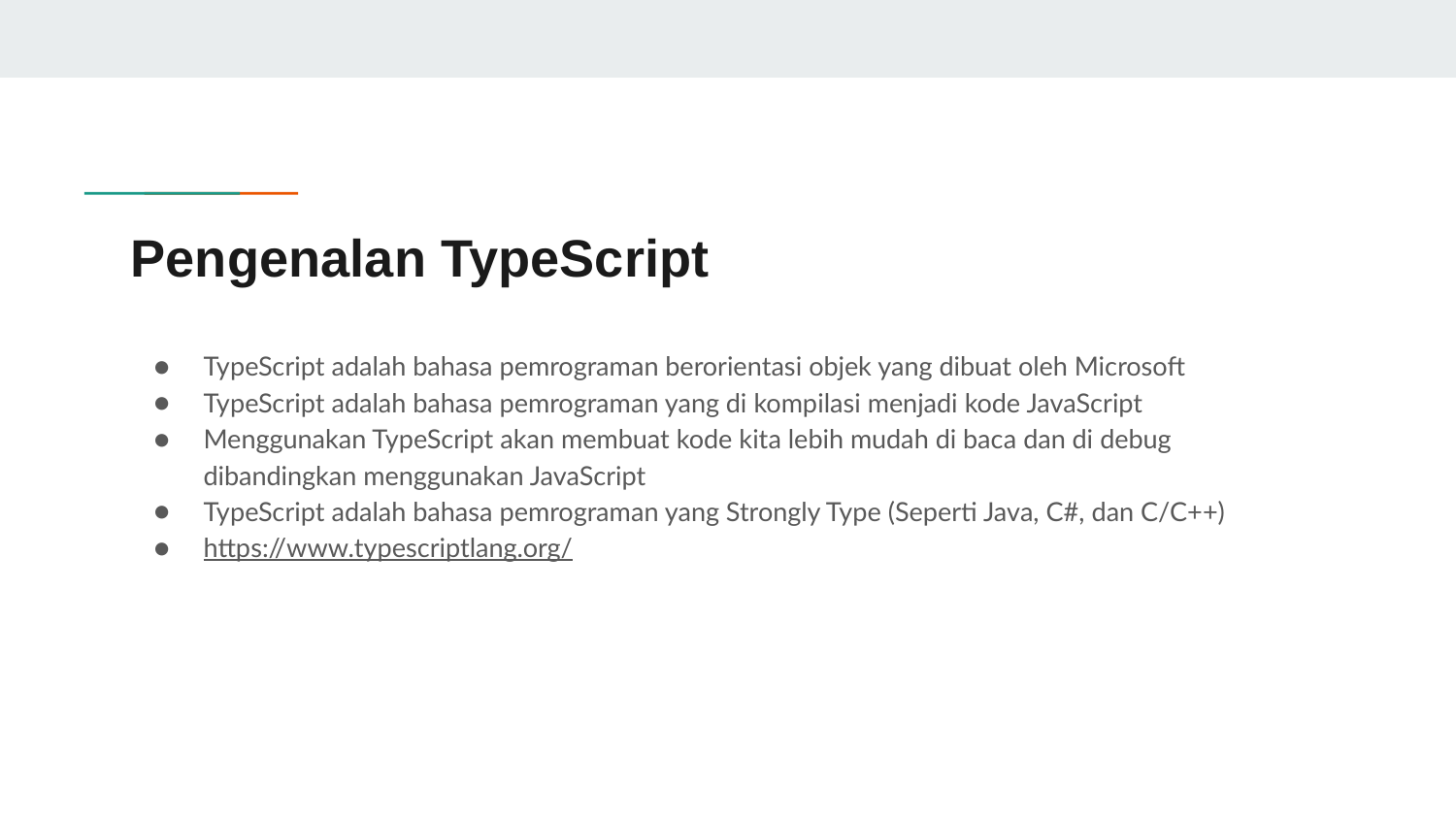

# Pengenalan TypeScript
TypeScript adalah bahasa pemrograman berorientasi objek yang dibuat oleh Microsoft
TypeScript adalah bahasa pemrograman yang di kompilasi menjadi kode JavaScript
Menggunakan TypeScript akan membuat kode kita lebih mudah di baca dan di debug dibandingkan menggunakan JavaScript
TypeScript adalah bahasa pemrograman yang Strongly Type (Seperti Java, C#, dan C/C++)
https://www.typescriptlang.org/